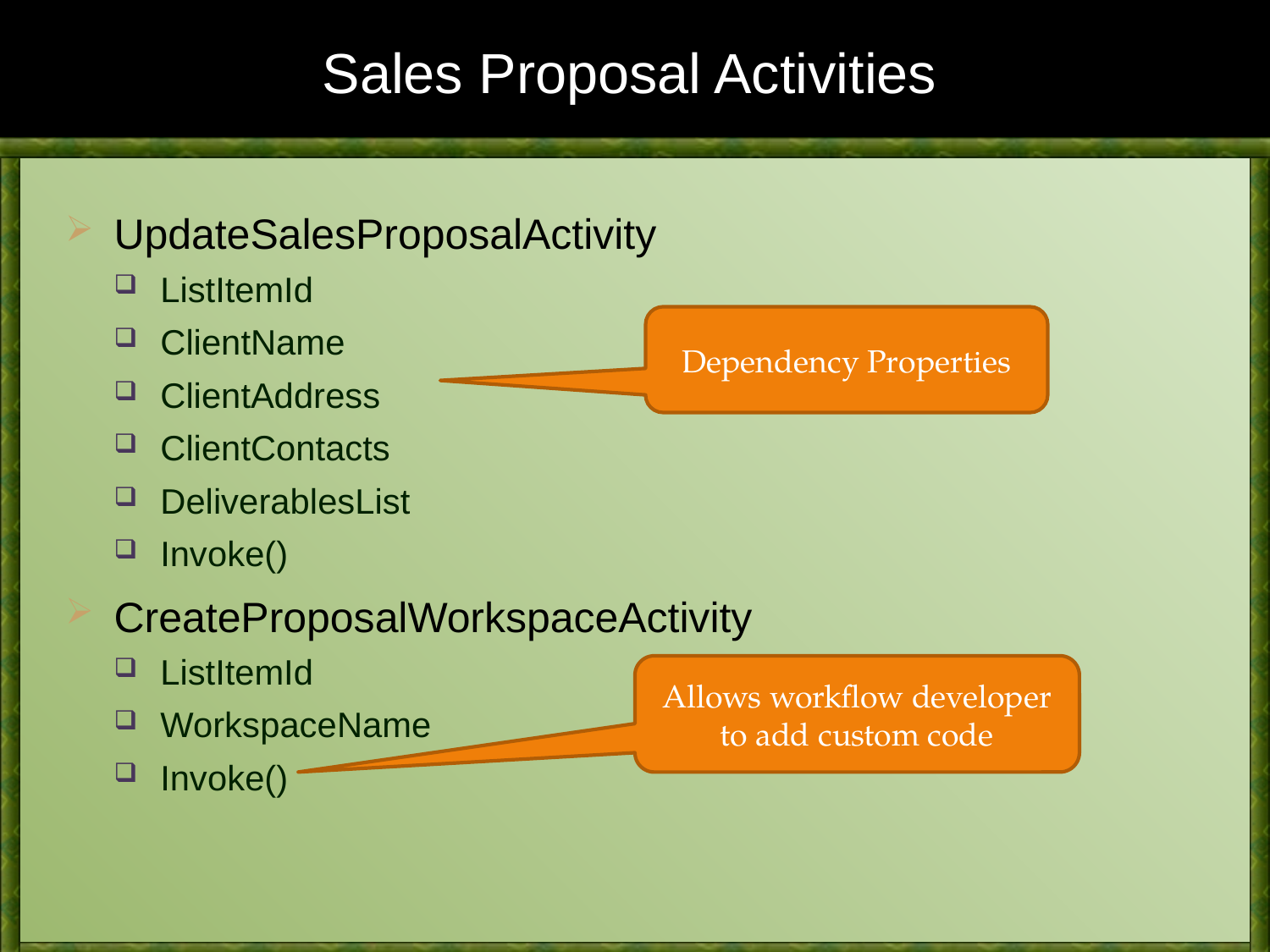

# Sales Proposal Activities
UpdateSalesProposalActivity
ListItemId
ClientName
ClientAddress
ClientContacts
DeliverablesList
Invoke()
CreateProposalWorkspaceActivity
ListItemId
WorkspaceName
Invoke()
Dependency Properties
Allows workflow developer to add custom code